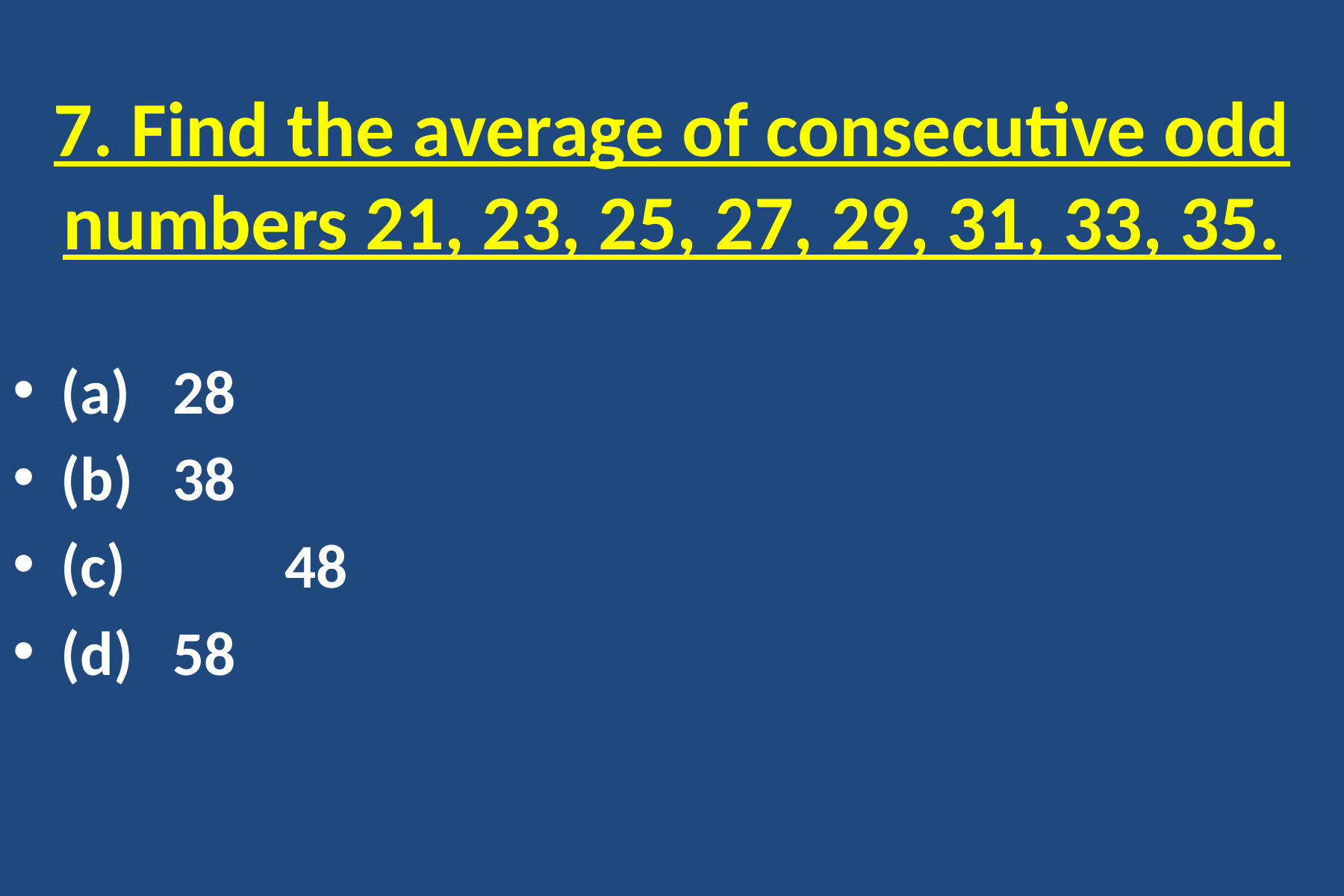

# 7. Find the average of consecutive odd numbers 21, 23, 25, 27, 29, 31, 33, 35.
(a) 	28
(b) 	38
(c) 		48
(d) 	58